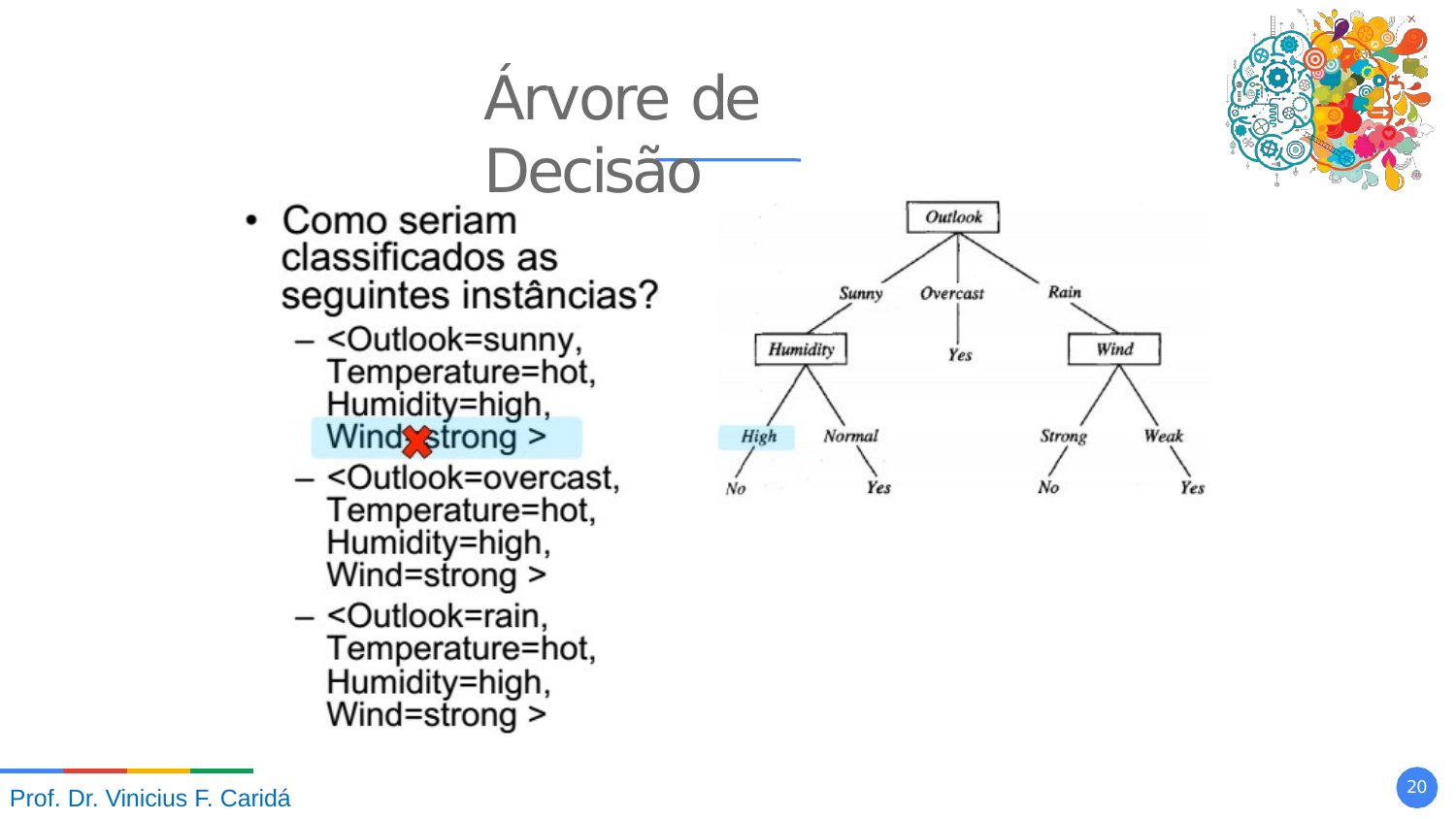

# Árvore de Decisão

20
Prof. Dr. Vinicius F. Caridá